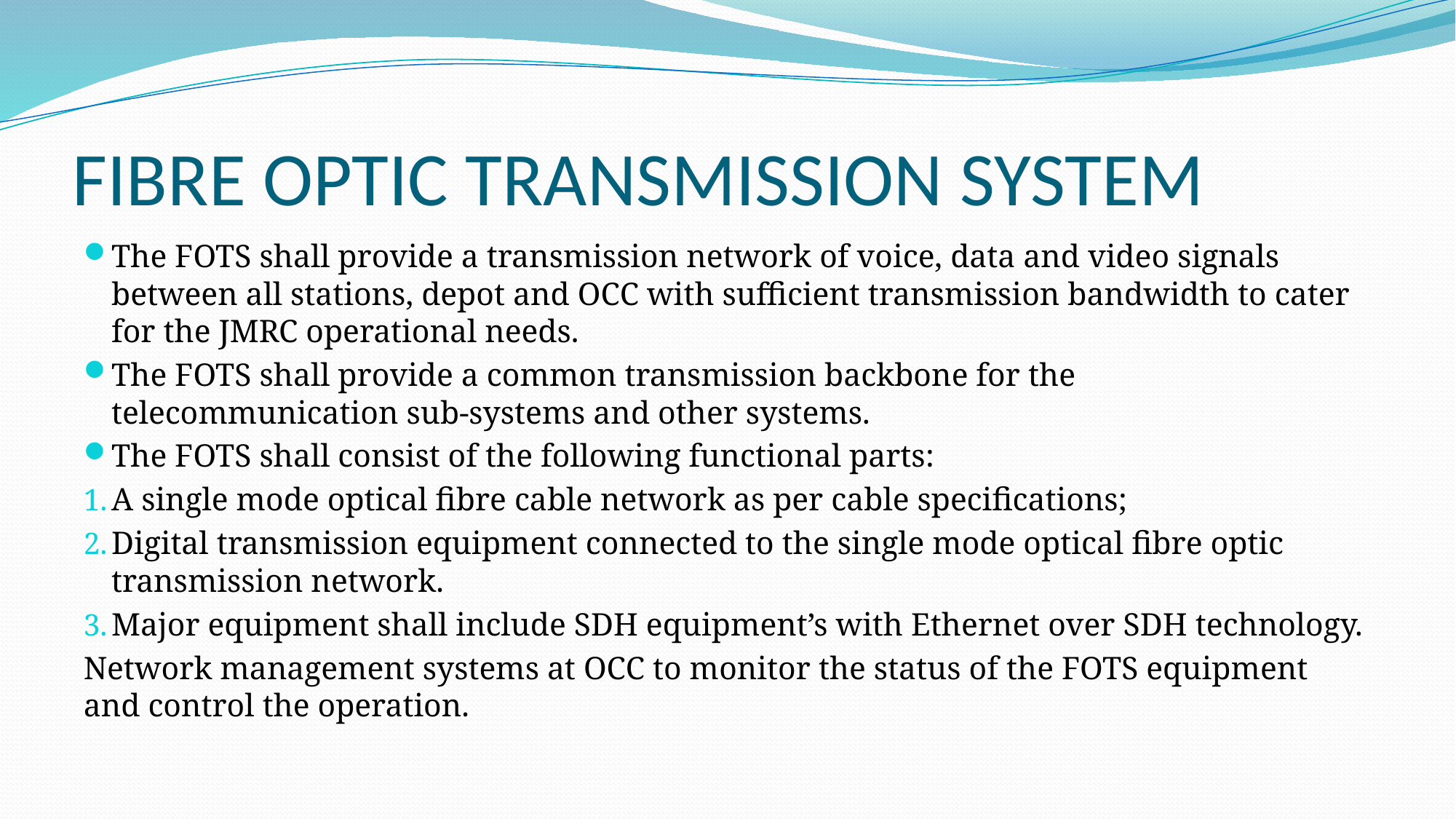

# FIBRE OPTIC TRANSMISSION SYSTEM
The FOTS shall provide a transmission network of voice, data and video signals between all stations, depot and OCC with sufficient transmission bandwidth to cater for the JMRC operational needs.
The FOTS shall provide a common transmission backbone for the telecommunication sub-systems and other systems.
The FOTS shall consist of the following functional parts:
A single mode optical fibre cable network as per cable specifications;
Digital transmission equipment connected to the single mode optical fibre optic transmission network.
Major equipment shall include SDH equipment’s with Ethernet over SDH technology.
Network management systems at OCC to monitor the status of the FOTS equipment and control the operation.